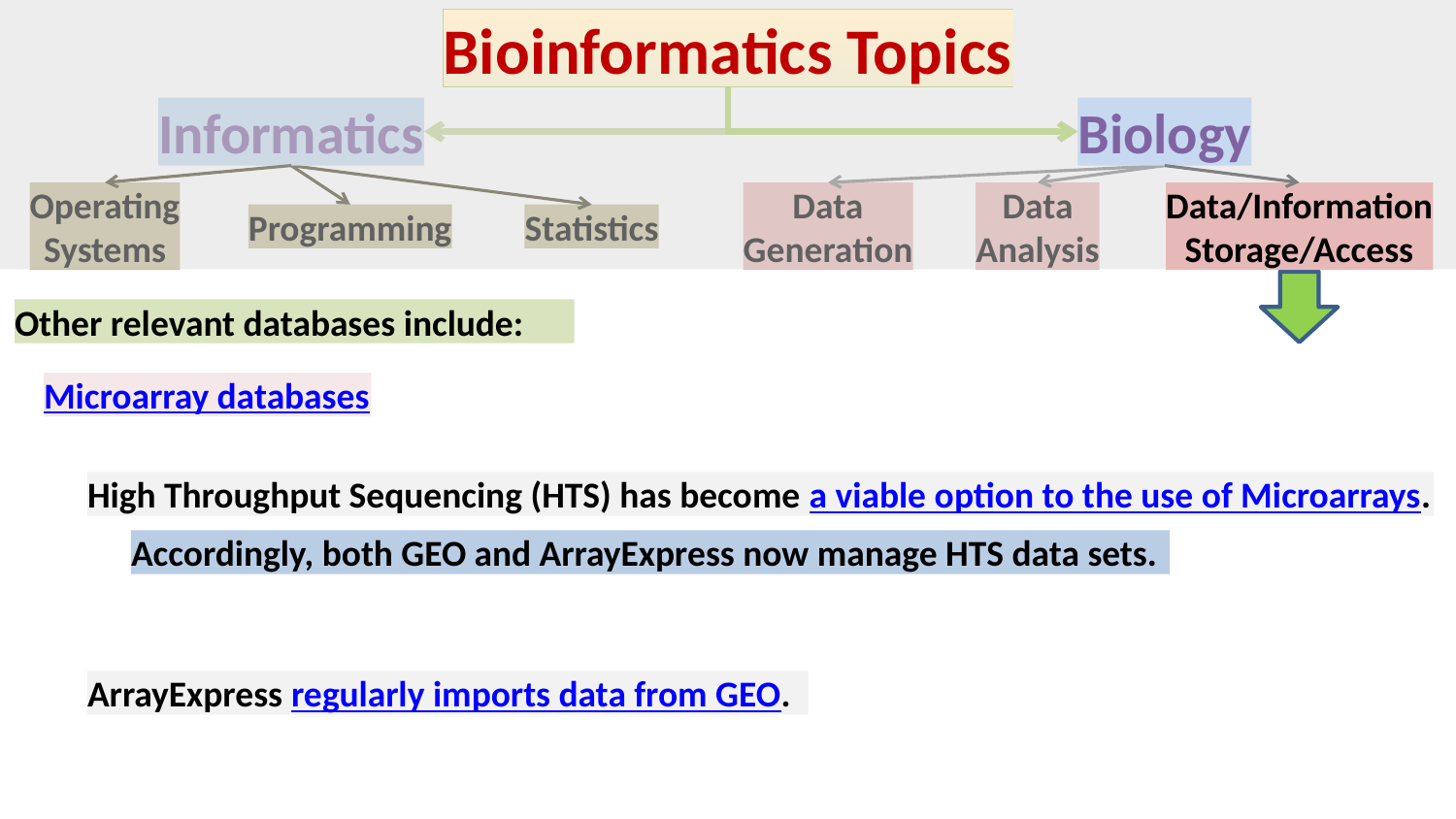

Bioinformatics Topics
Informatics
Biology
Operating
Systems
Data
Generation
Data
Analysis
Data/Information
Storage/Access
Programming
Statistics

Other relevant databases include:
Microarray databases
High Throughput Sequencing (HTS) has become a viable option to the use of Microarrays.
Accordingly, both GEO and ArrayExpress now manage HTS data sets.
ArrayExpress regularly imports data from GEO.